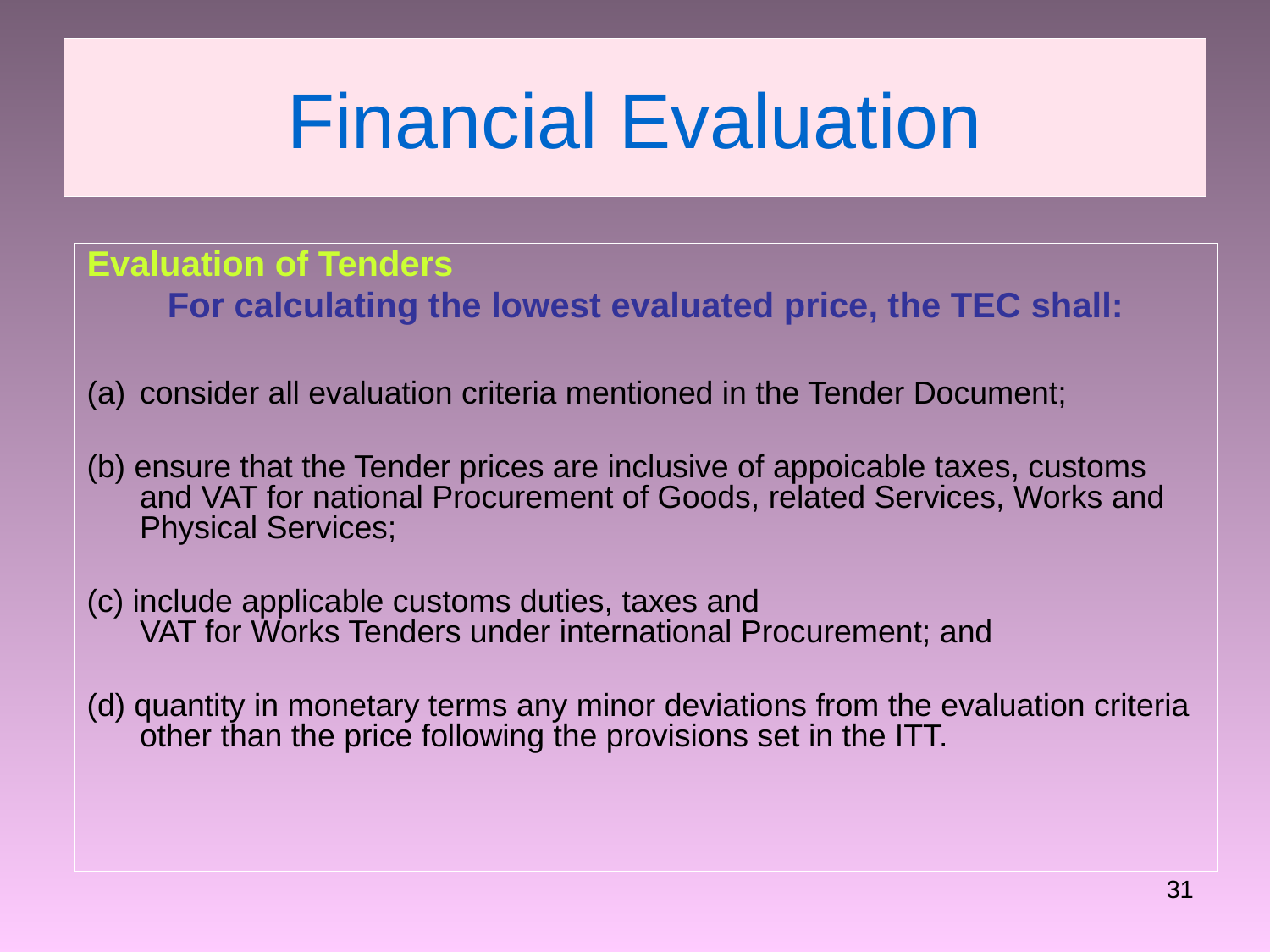

# Financial Evaluation
Evaluation of Tenders
For calculating the lowest evaluated price, the TEC shall:

consider all evaluation criteria mentioned in the Tender Document;

(b) ensure that the Tender prices are inclusive of appoicable taxes, customs and VAT for national Procurement of Goods, related Services, Works and Physical Services;

(c) include applicable customs duties, taxes and
VAT for Works Tenders under international Procurement; and

(d) quantity in monetary terms any minor deviations from the evaluation criteria other than the price following the provisions set in the ITT.
31